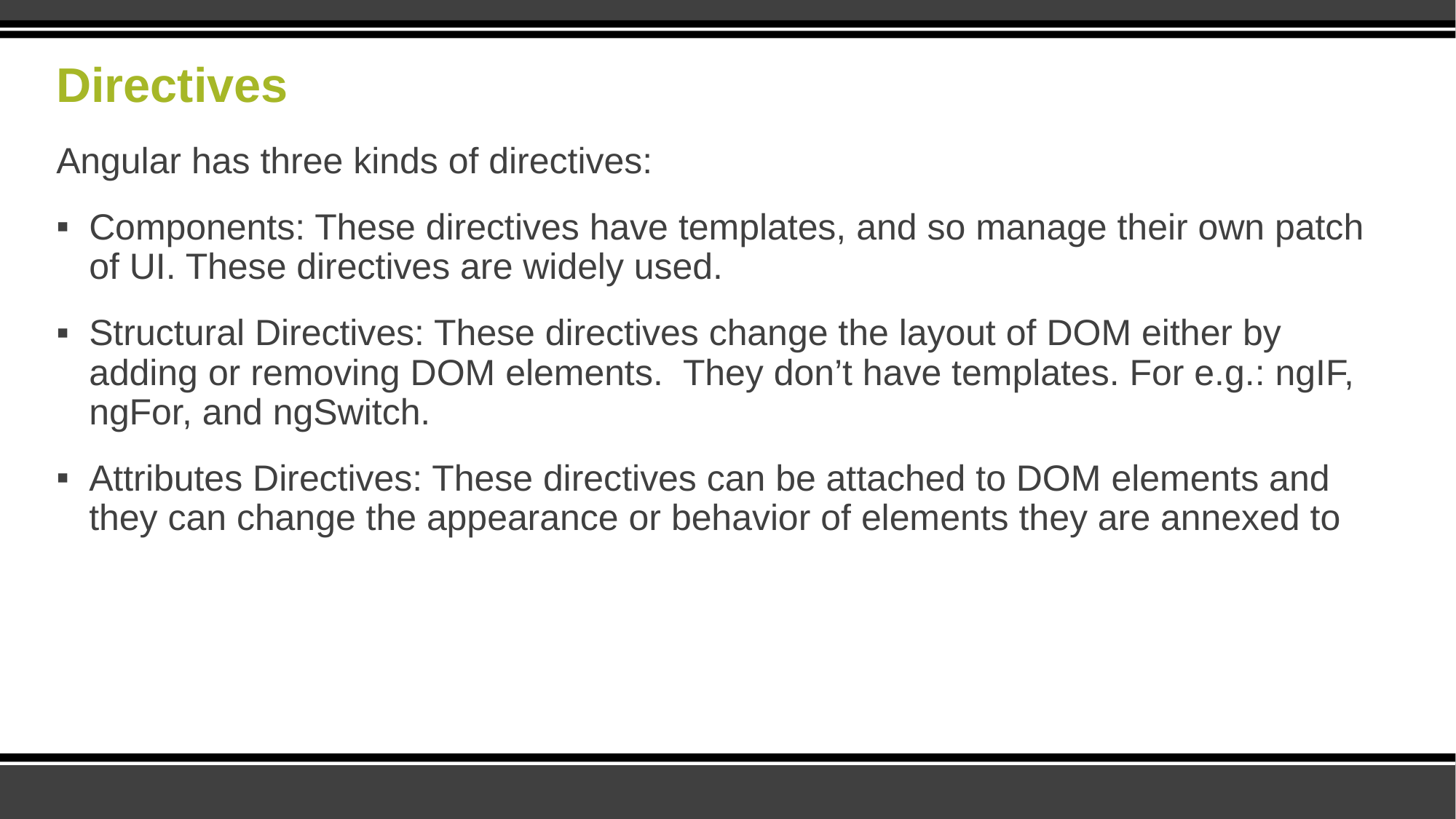

# Directives
Angular has three kinds of directives:
Components: These directives have templates, and so manage their own patch of UI. These directives are widely used.
Structural Directives: These directives change the layout of DOM either by adding or removing DOM elements.  They don’t have templates. For e.g.: ngIF, ngFor, and ngSwitch.
Attributes Directives: These directives can be attached to DOM elements and they can change the appearance or behavior of elements they are annexed to